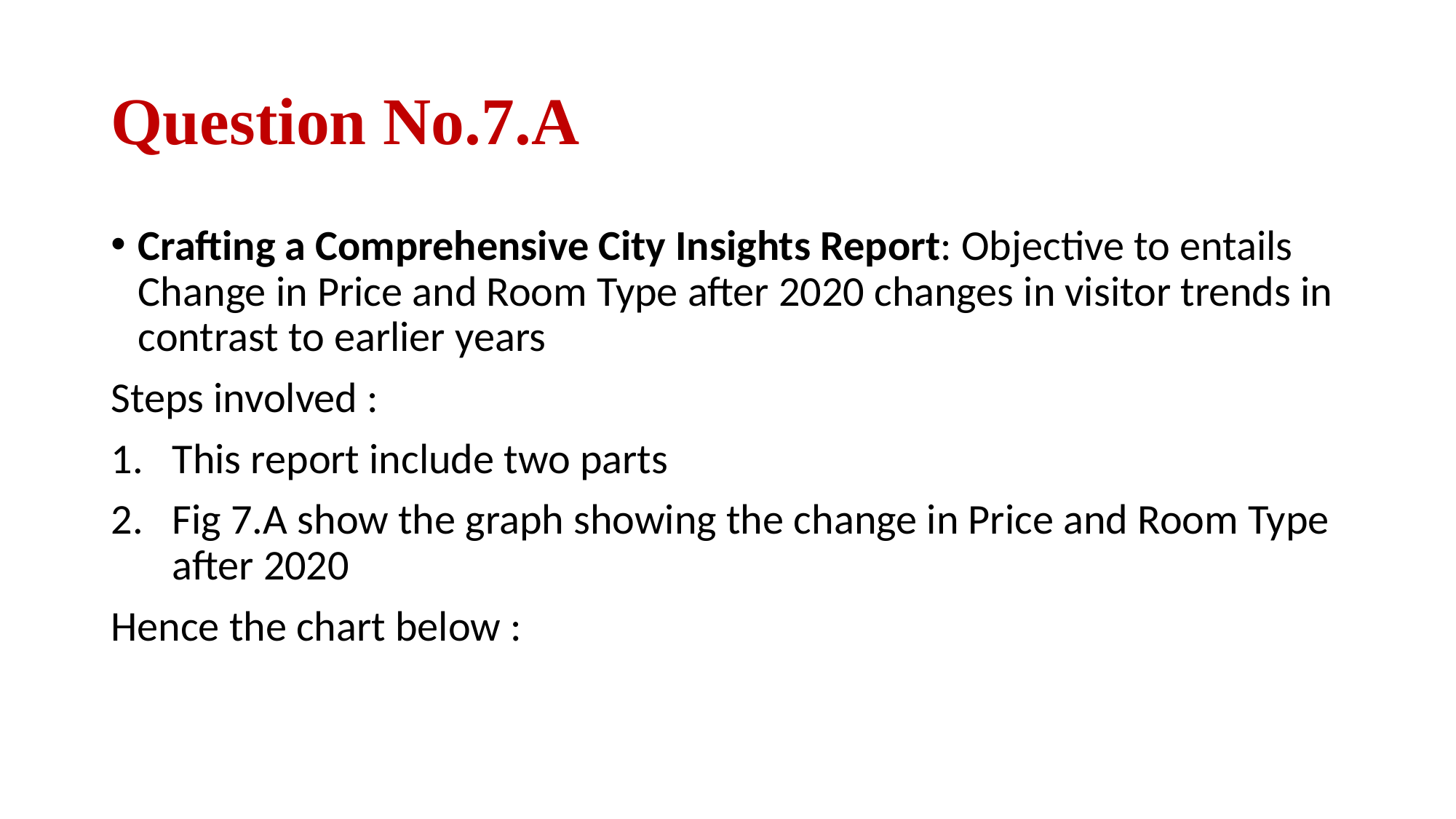

# Question No.7.A
Crafting a Comprehensive City Insights Report: Objective to entails Change in Price and Room Type after 2020 changes in visitor trends in contrast to earlier years
Steps involved :
This report include two parts
Fig 7.A show the graph showing the change in Price and Room Type after 2020
Hence the chart below :